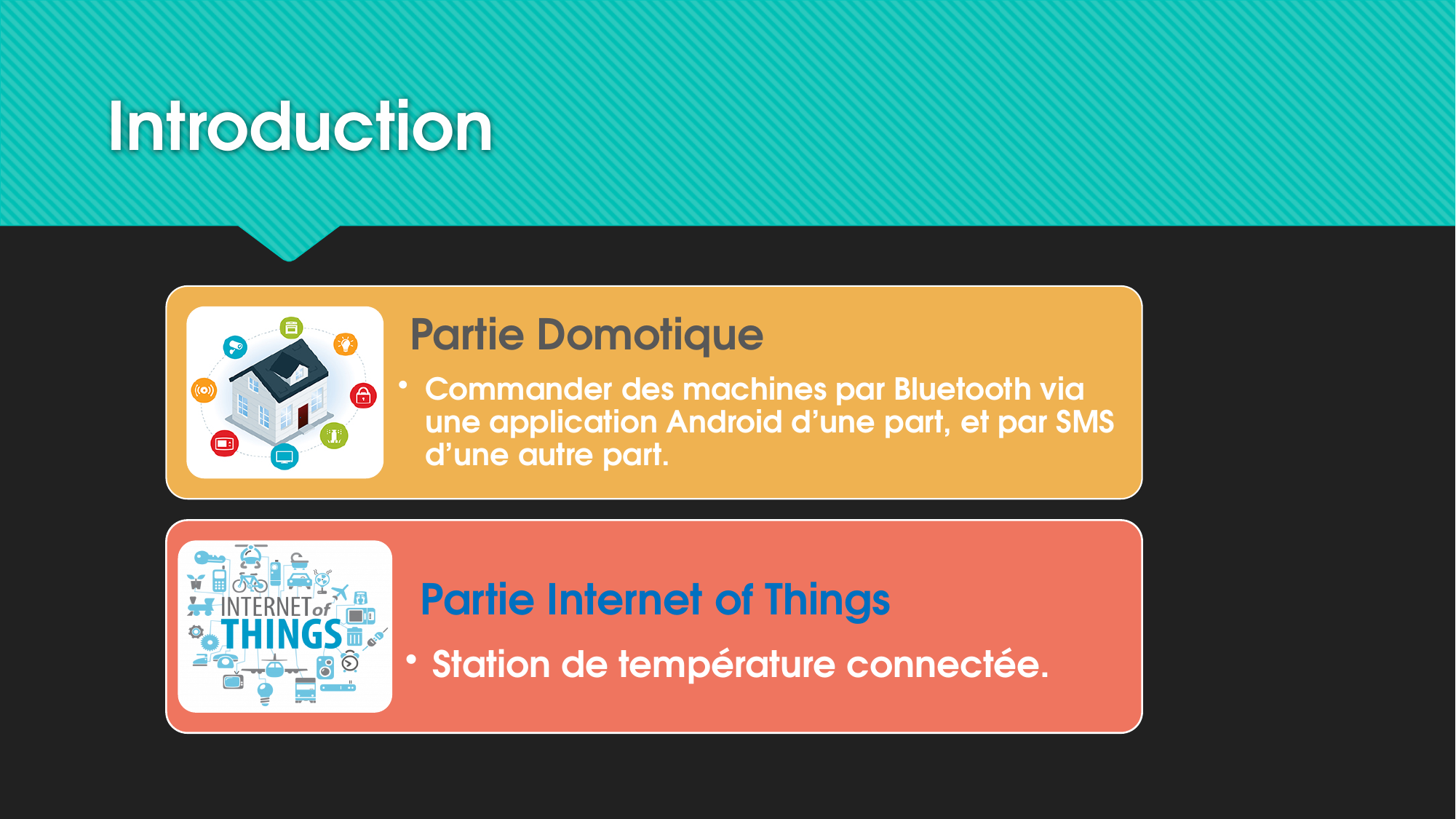

# Introduction
 Partie Domotique
Commander des machines par Bluetooth via une application Android d’une part, et par SMS d’une autre part.
 Partie Internet of Things
Station de température connectée.